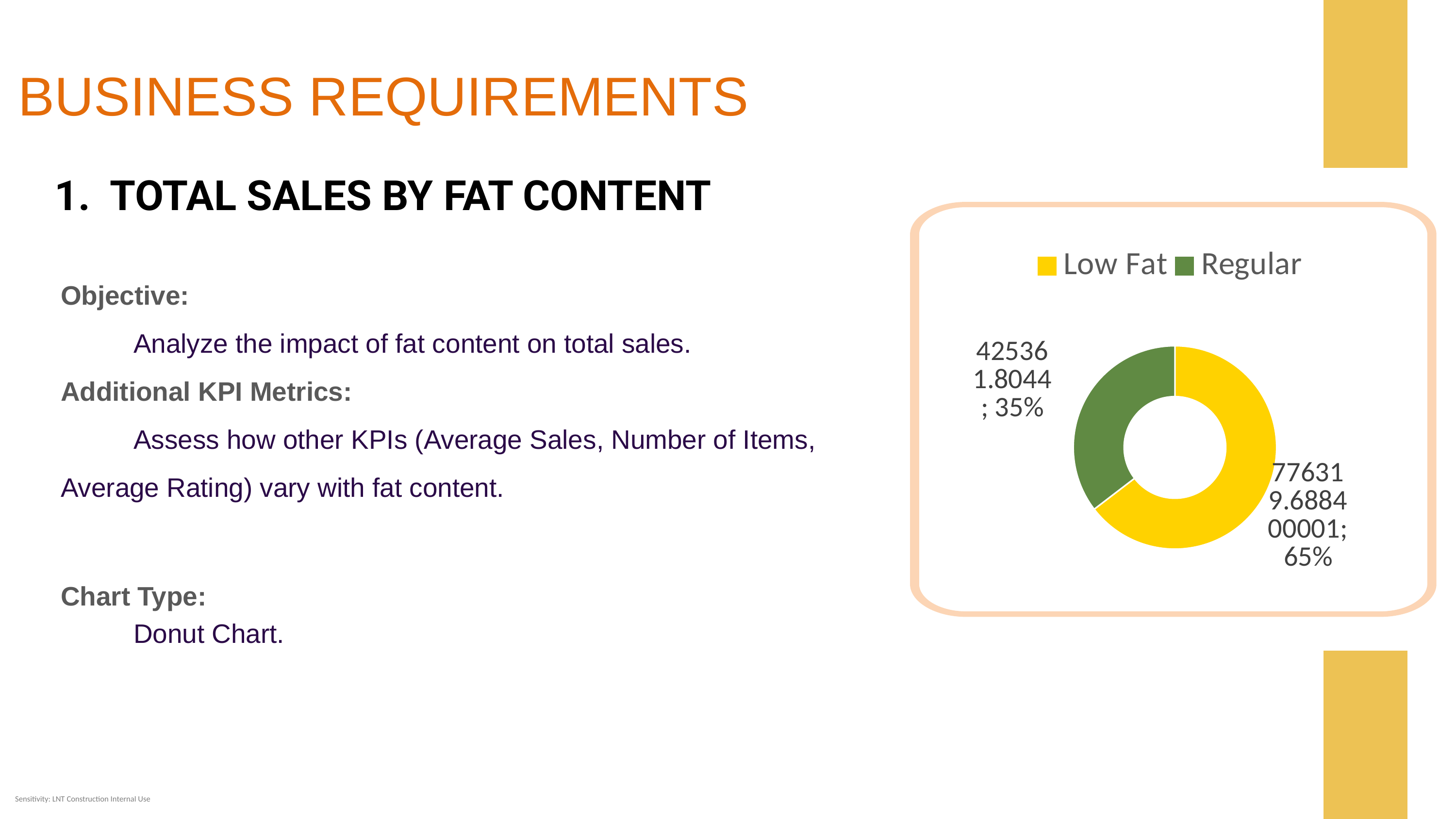

BUSINESS REQUIREMENTS
1.  TOTAL SALES BY FAT CONTENT

### Chart

| Category | Total |
|---|---|
| Low Fat | 776319.6884000006 |
| Regular | 425361.8043999995 |
Objective:
	Analyze the impact of fat content on total sales.
Additional KPI Metrics:
	Assess how other KPIs (Average Sales, Number of Items, 	Average Rating) vary with fat content.
Chart Type:
	Donut Chart.